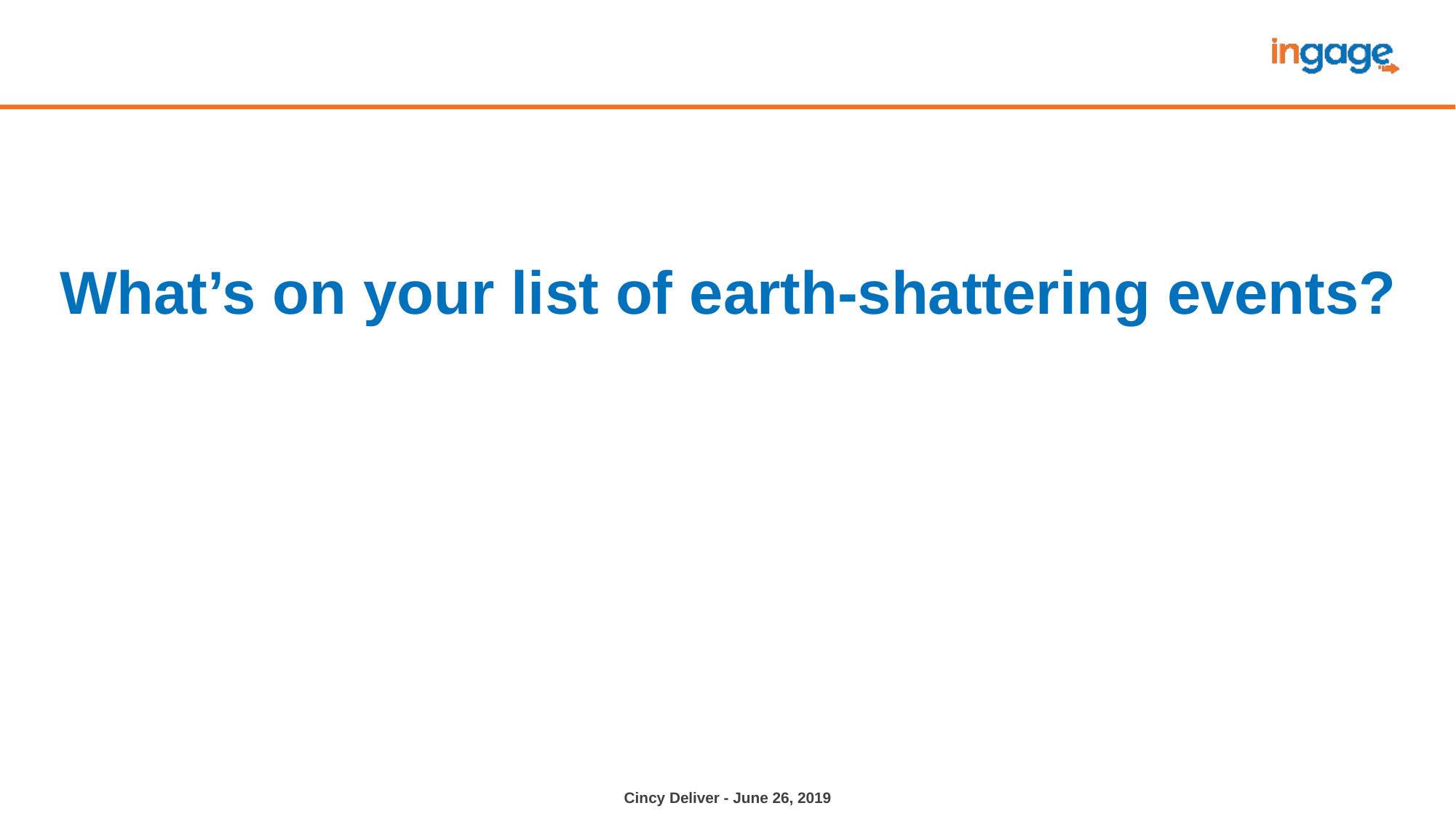

What’s on your list of earth-shattering events?
Cincy Deliver - June 26, 2019